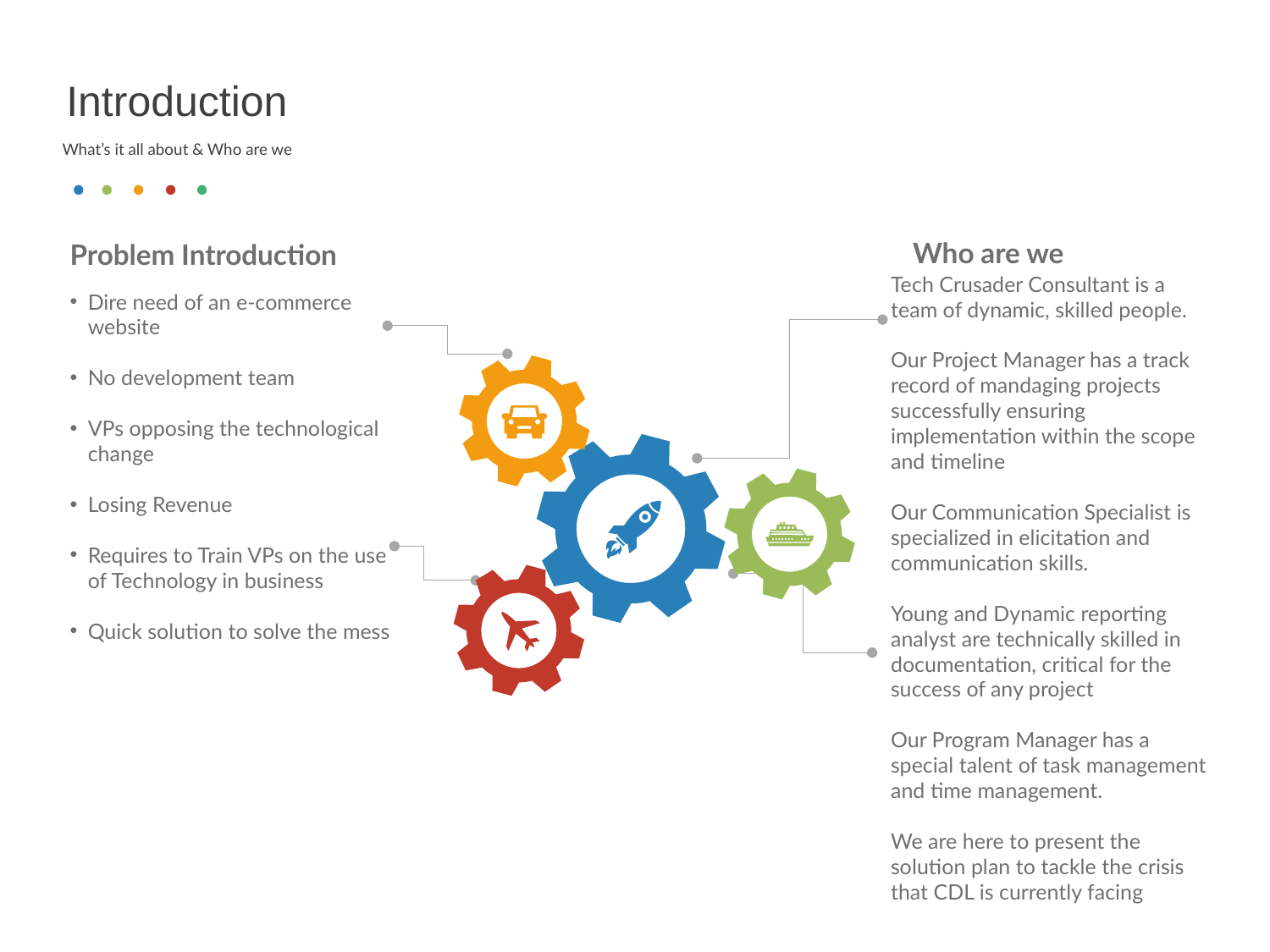

# Introduction
What’s it all about & Who are we
Who are we
Tech Crusader Consultant is a team of dynamic, skilled people.

Our Project Manager has a track record of mandaging projects successfully ensuring implementation within the scope and timeline

Our Communication Specialist is specialized in elicitation and communication skills.

Young and Dynamic reporting analyst are technically skilled in documentation, critical for the success of any project

Our Program Manager has a special talent of task management and time management.

We are here to present the solution plan to tackle the crisis that CDL is currently facing
Problem Introduction
Dire need of an e-commerce website

No development team

VPs opposing the technological change

Losing Revenue

Requires to Train VPs on the use of Technology in business

Quick solution to solve the mess